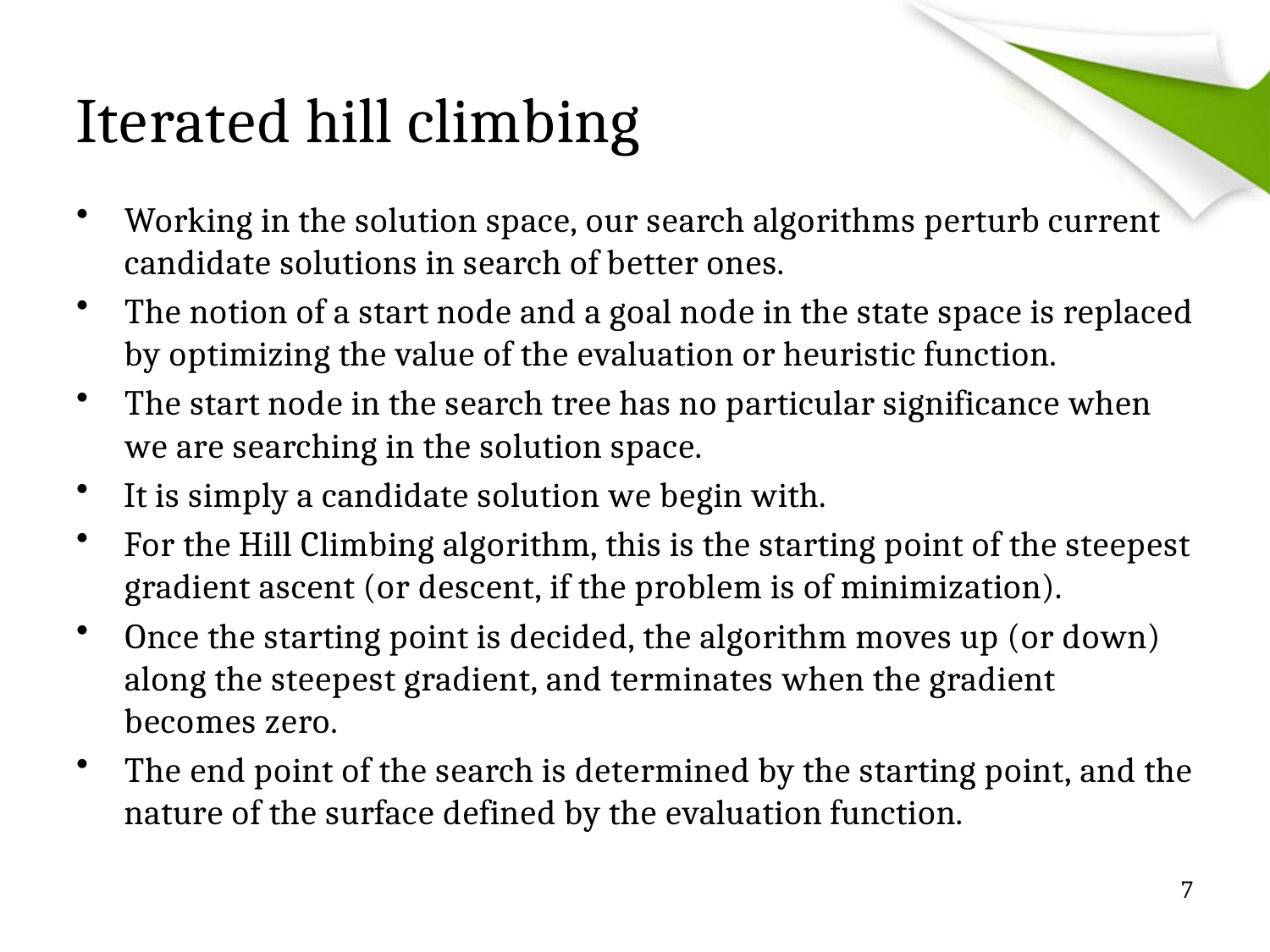

# Iterated hill climbing
Working in the solution space, our search algorithms perturb current candidate solutions in search of better ones.
The notion of a start node and a goal node in the state space is replaced by optimizing the value of the evaluation or heuristic function.
The start node in the search tree has no particular significance when we are searching in the solution space.
It is simply a candidate solution we begin with.
For the Hill Climbing algorithm, this is the starting point of the steepest gradient ascent (or descent, if the problem is of minimization).
Once the starting point is decided, the algorithm moves up (or down) along the steepest gradient, and terminates when the gradient becomes zero.
The end point of the search is determined by the starting point, and the nature of the surface defined by the evaluation function.
7